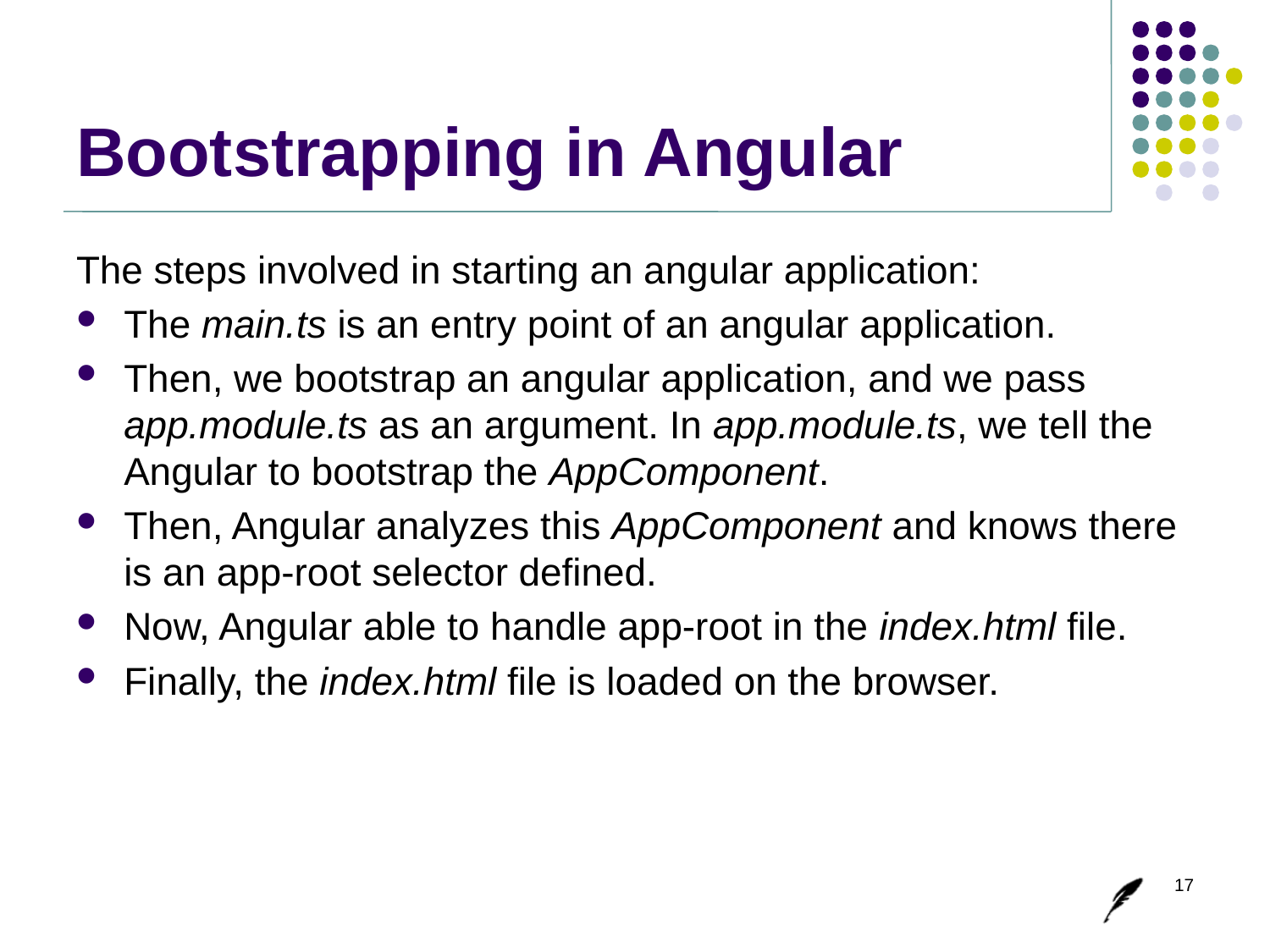

# Bootstrapping in Angular
The steps involved in starting an angular application:
The main.ts is an entry point of an angular application.
Then, we bootstrap an angular application, and we pass app.module.ts as an argument. In app.module.ts, we tell the Angular to bootstrap the AppComponent.
Then, Angular analyzes this AppComponent and knows there is an app-root selector defined.
Now, Angular able to handle app-root in the index.html file.
Finally, the index.html file is loaded on the browser.

17